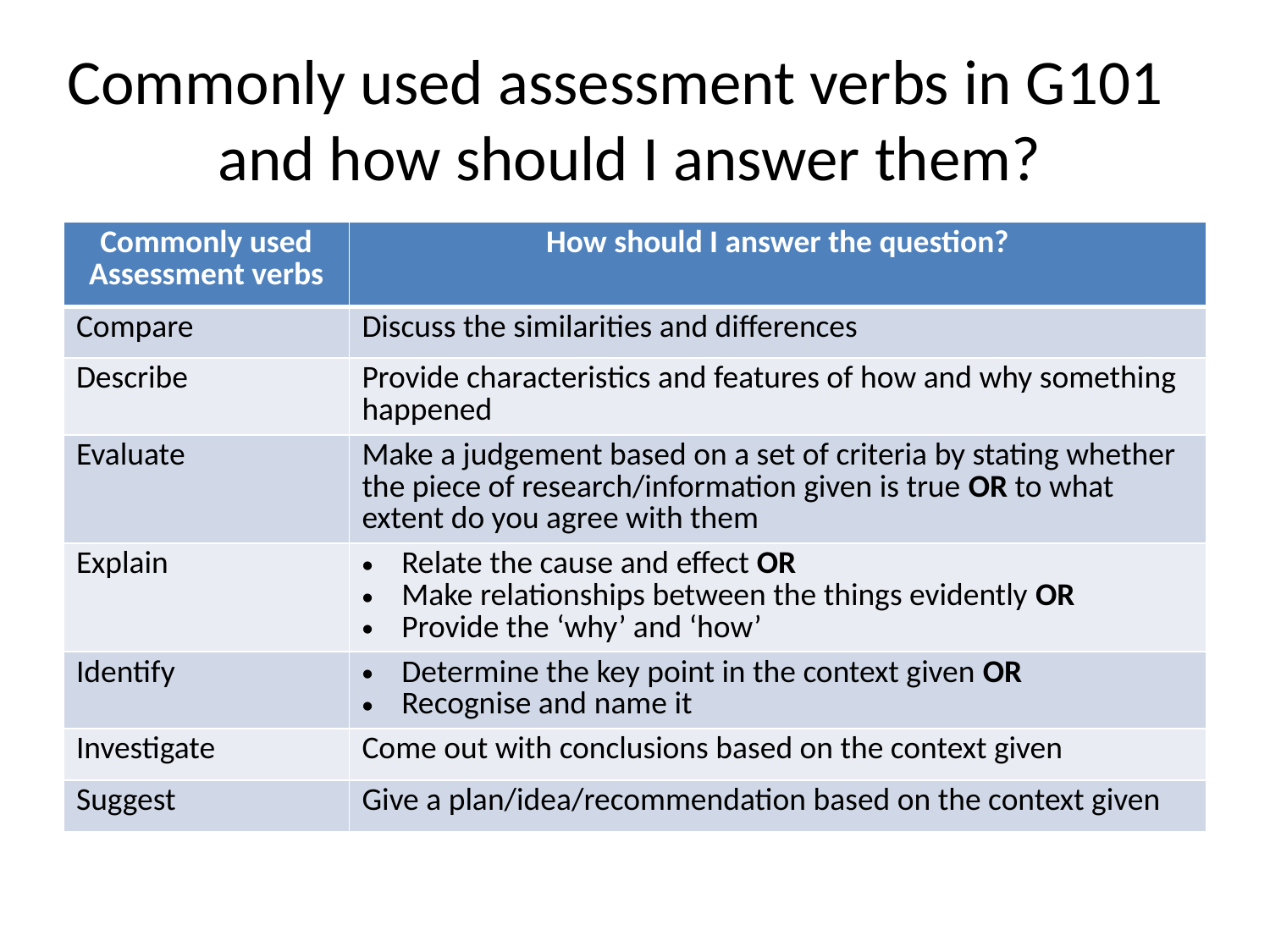

# Commonly used assessment verbs in G101   and how should I answer them?
| Commonly used Assessment verbs | How should I answer the question? |
| --- | --- |
| Compare | Discuss the similarities and differences |
| Describe | Provide characteristics and features of how and why something happened |
| Evaluate | Make a judgement based on a set of criteria by stating whether the piece of research/information given is true OR to what extent do you agree with them |
| Explain | Relate the cause and effect OR Make relationships between the things evidently OR Provide the ‘why’ and ‘how’ |
| Identify | Determine the key point in the context given OR Recognise and name it |
| Investigate | Come out with conclusions based on the context given |
| Suggest | Give a plan/idea/recommendation based on the context given |